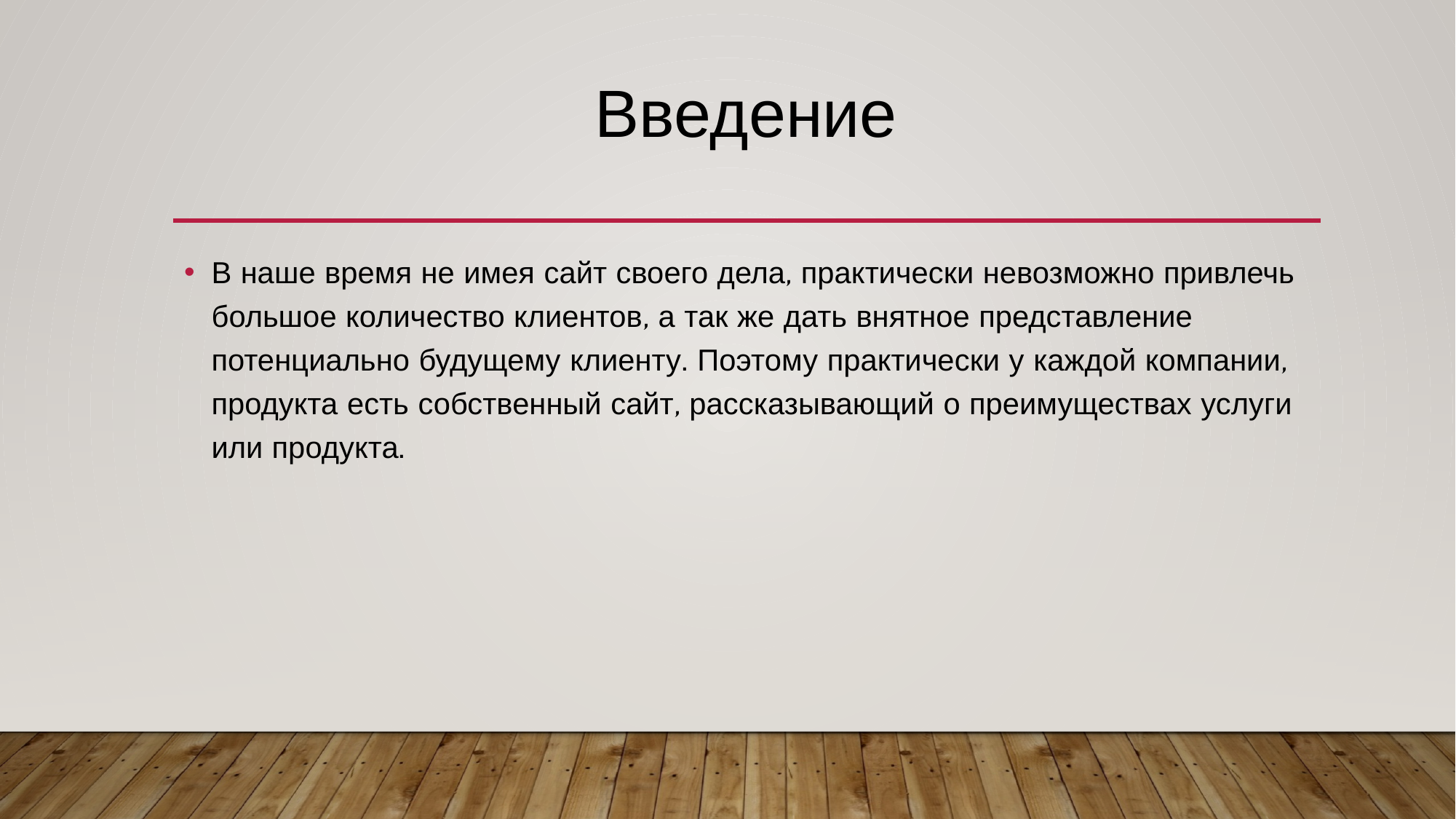

Введение
В наше время не имея сайт своего дела, практически невозможно привлечь большое количество клиентов, а так же дать внятное представление потенциально будущему клиенту. Поэтому практически у каждой компании, продукта есть собственный сайт, рассказывающий о преимуществах услуги или продукта.